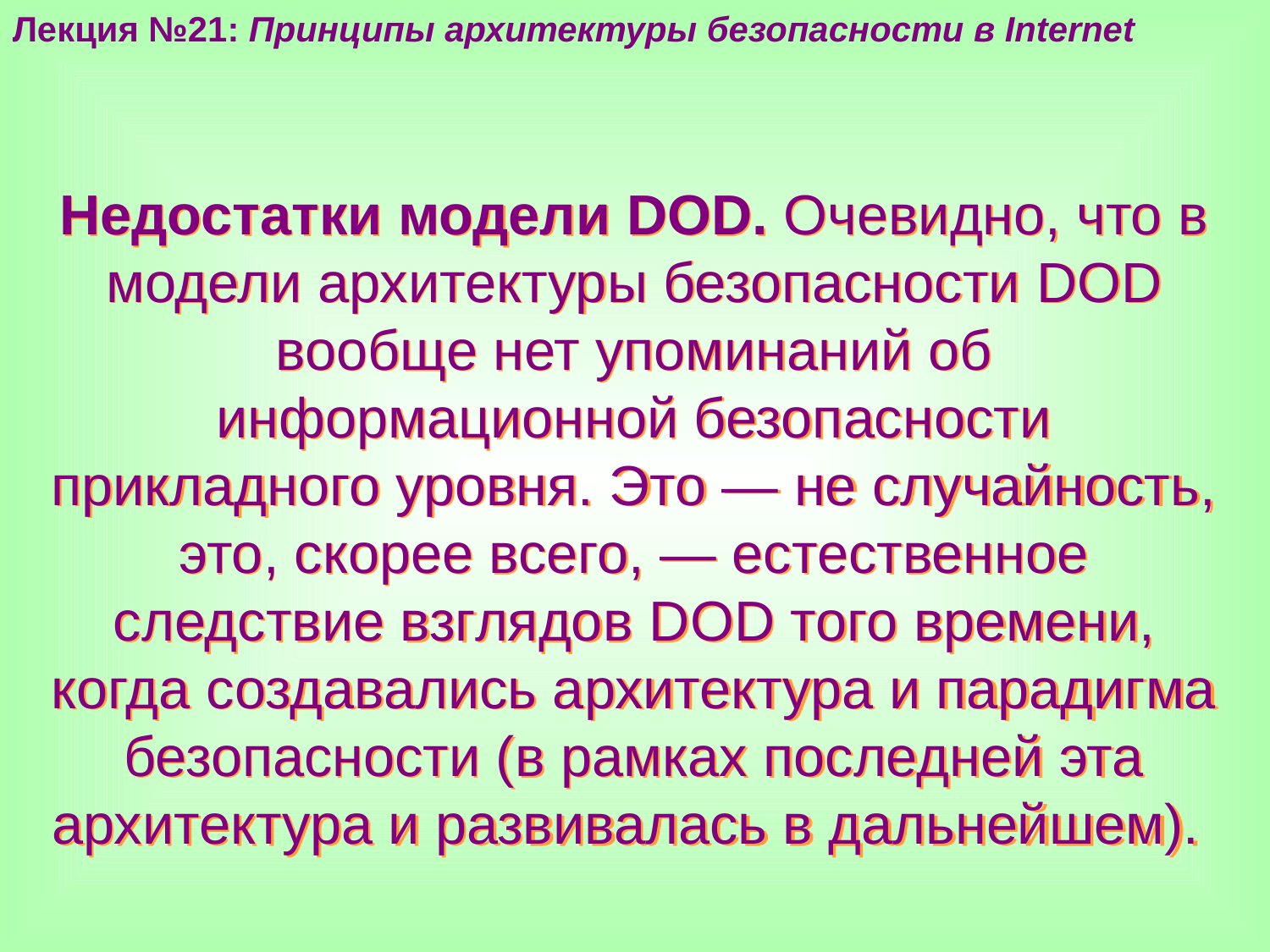

Лекция №21: Принципы архитектуры безопасности в Internet
Недостатки модели DOD. Очевидно, что в модели архитектуры безопасности DOD вообще нет упоминаний об информационной безопасности прикладного уровня. Это — не случайность, это, скорее всего, — естественное следствие взглядов DOD того времени, когда создавались архитектура и парадигма безопасности (в рамках последней эта архитектура и развивалась в дальнейшем).